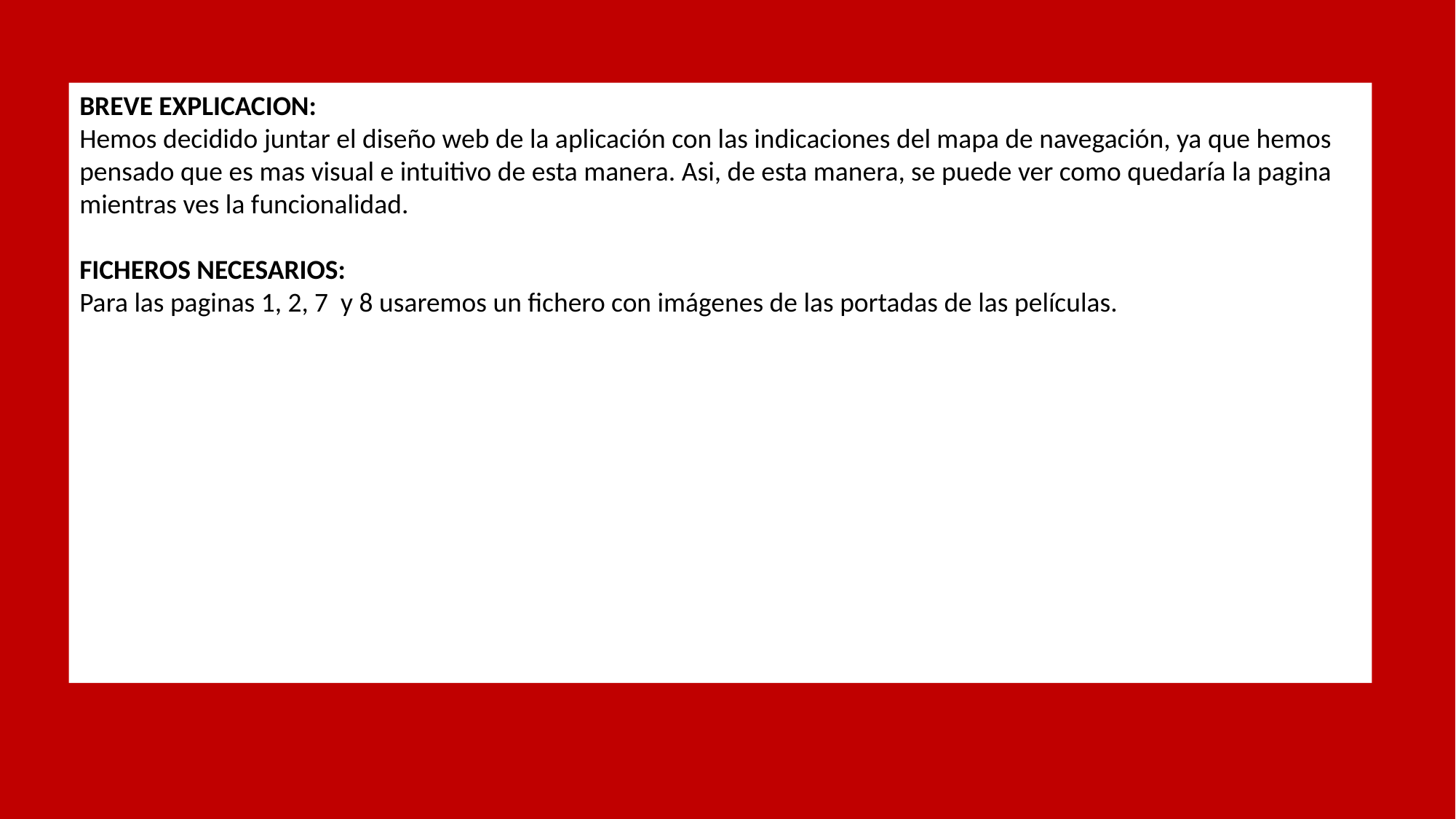

BREVE EXPLICACION:
Hemos decidido juntar el diseño web de la aplicación con las indicaciones del mapa de navegación, ya que hemos pensado que es mas visual e intuitivo de esta manera. Asi, de esta manera, se puede ver como quedaría la pagina mientras ves la funcionalidad.

FICHEROS NECESARIOS:
Para las paginas 1, 2, 7  y 8 usaremos un fichero con imágenes de las portadas de las películas.